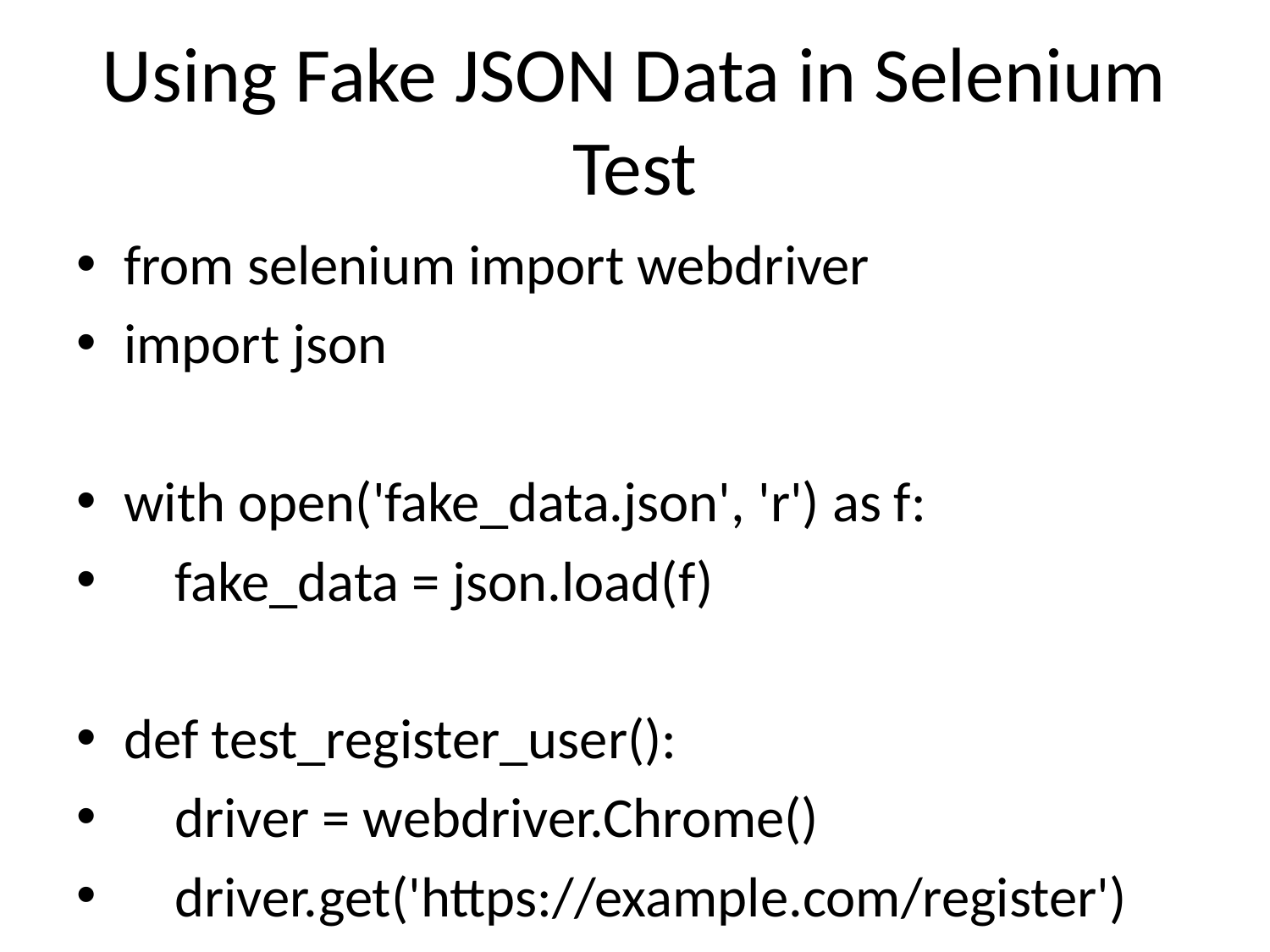

# Using Fake JSON Data in Selenium Test
from selenium import webdriver
import json

with open('fake_data.json', 'r') as f:
    fake_data = json.load(f)

def test_register_user():
    driver = webdriver.Chrome()
    driver.get('https://example.com/register')
    driver.find_element('id', 'username').send_keys(fake_data['name'])
    driver.find_element('id', 'email').send_keys(fake_data['email'])
    driver.find_element('id', 'password').send_keys('Test@1234')
    driver.quit()